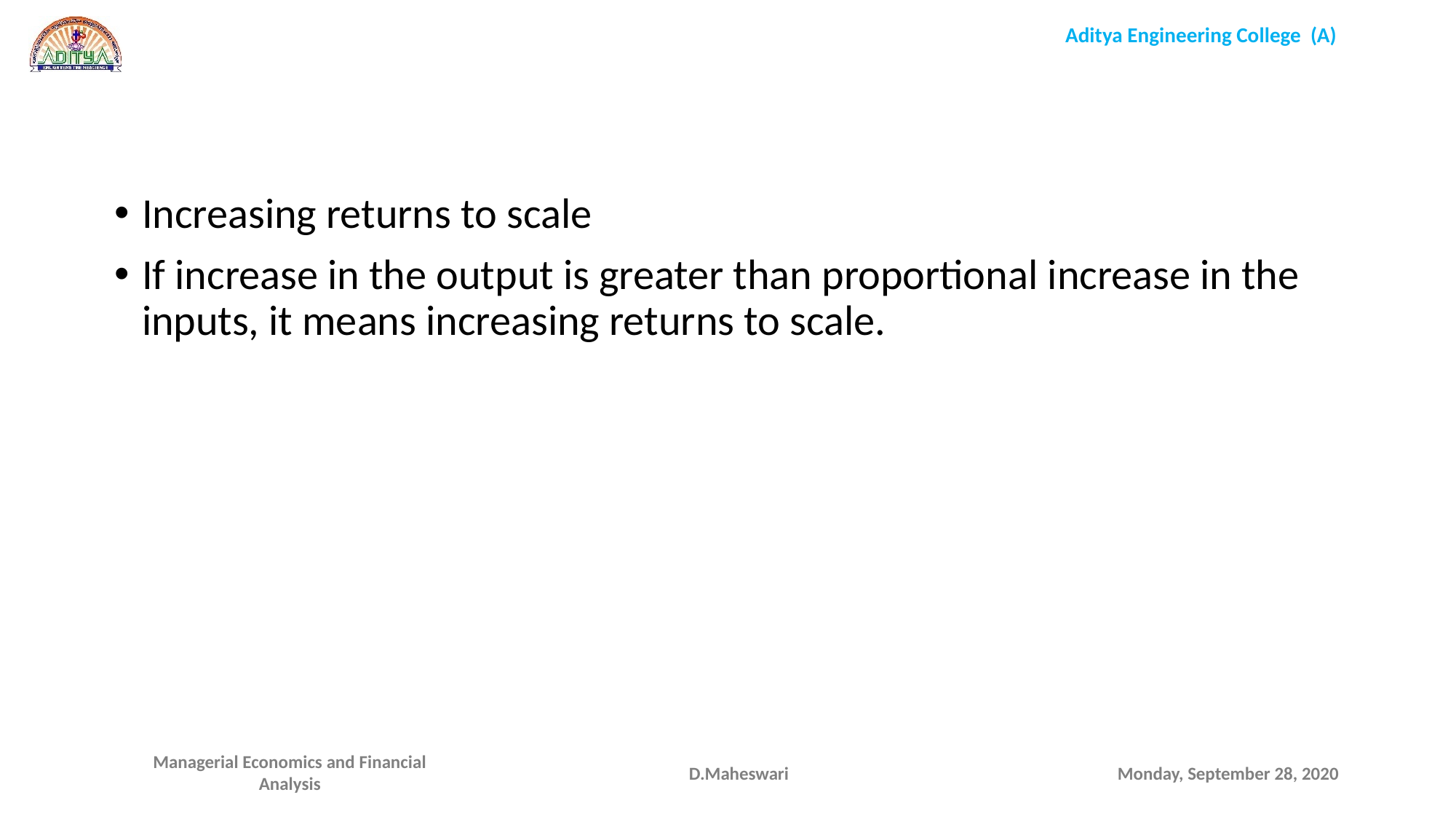

Increasing returns to scale
If increase in the output is greater than proportional increase in the inputs, it means increasing returns to scale.

D.Maheswari
Monday, September 28, 2020